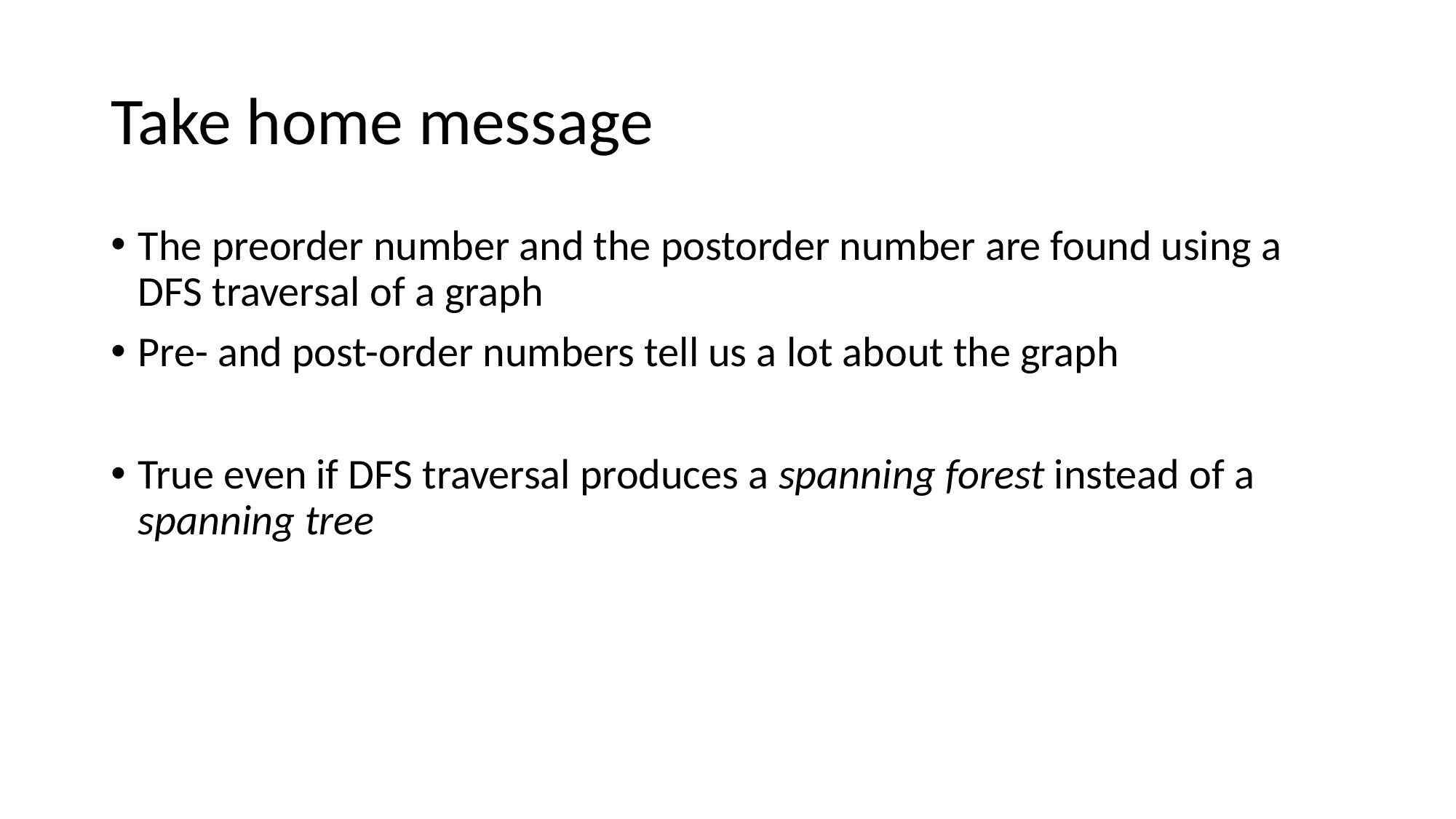

# Take home message
The preorder number and the postorder number are found using a DFS traversal of a graph
Pre- and post-order numbers tell us a lot about the graph

True even if DFS traversal produces a spanning forest instead of a spanning tree